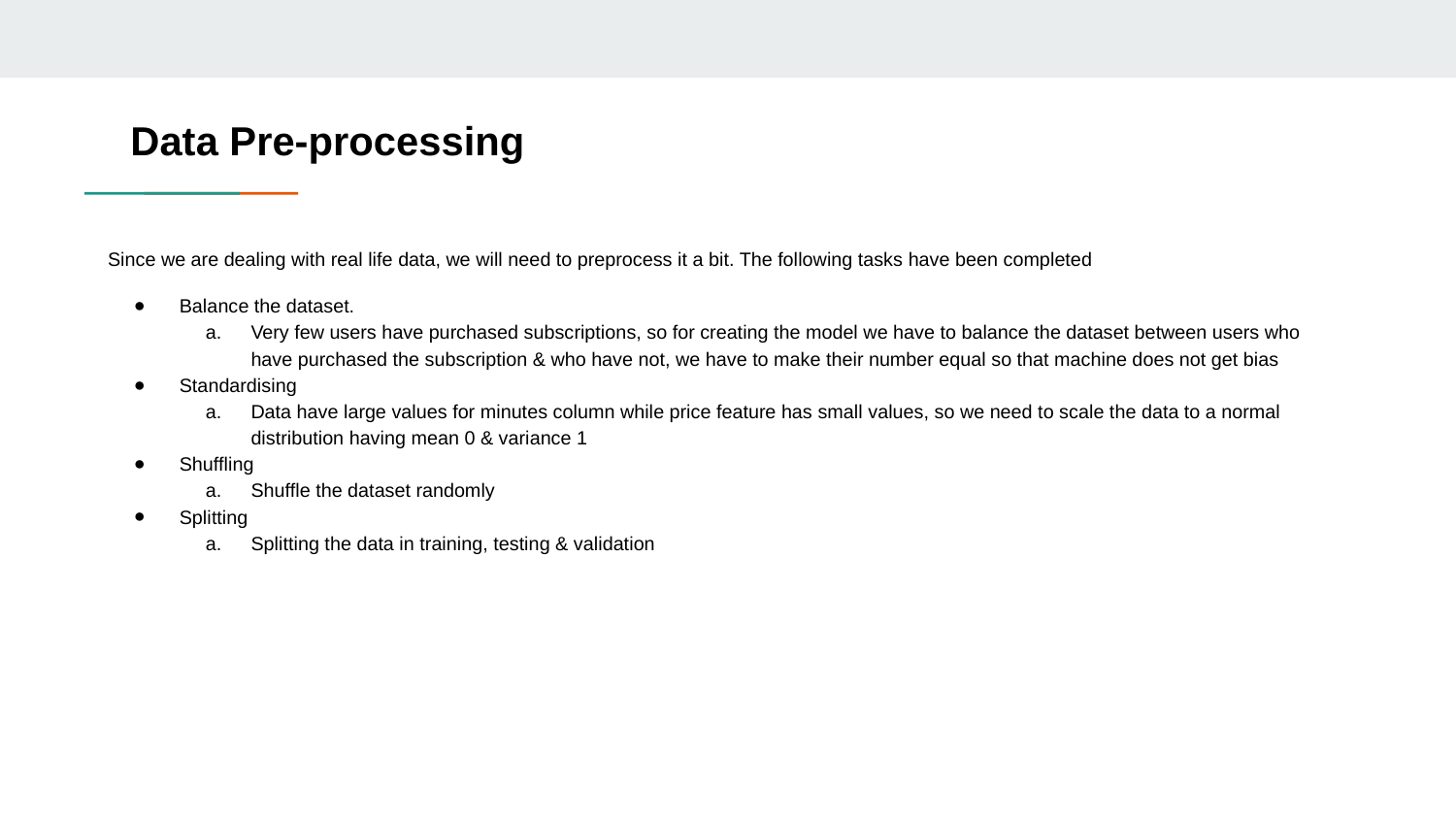

# Data Pre-processing

Since we are dealing with real life data, we will need to preprocess it a bit. The following tasks have been completed
Balance the dataset.
Very few users have purchased subscriptions, so for creating the model we have to balance the dataset between users who have purchased the subscription & who have not, we have to make their number equal so that machine does not get bias
Standardising
Data have large values for minutes column while price feature has small values, so we need to scale the data to a normal distribution having mean 0 & variance 1
Shuffling
Shuffle the dataset randomly
Splitting
Splitting the data in training, testing & validation